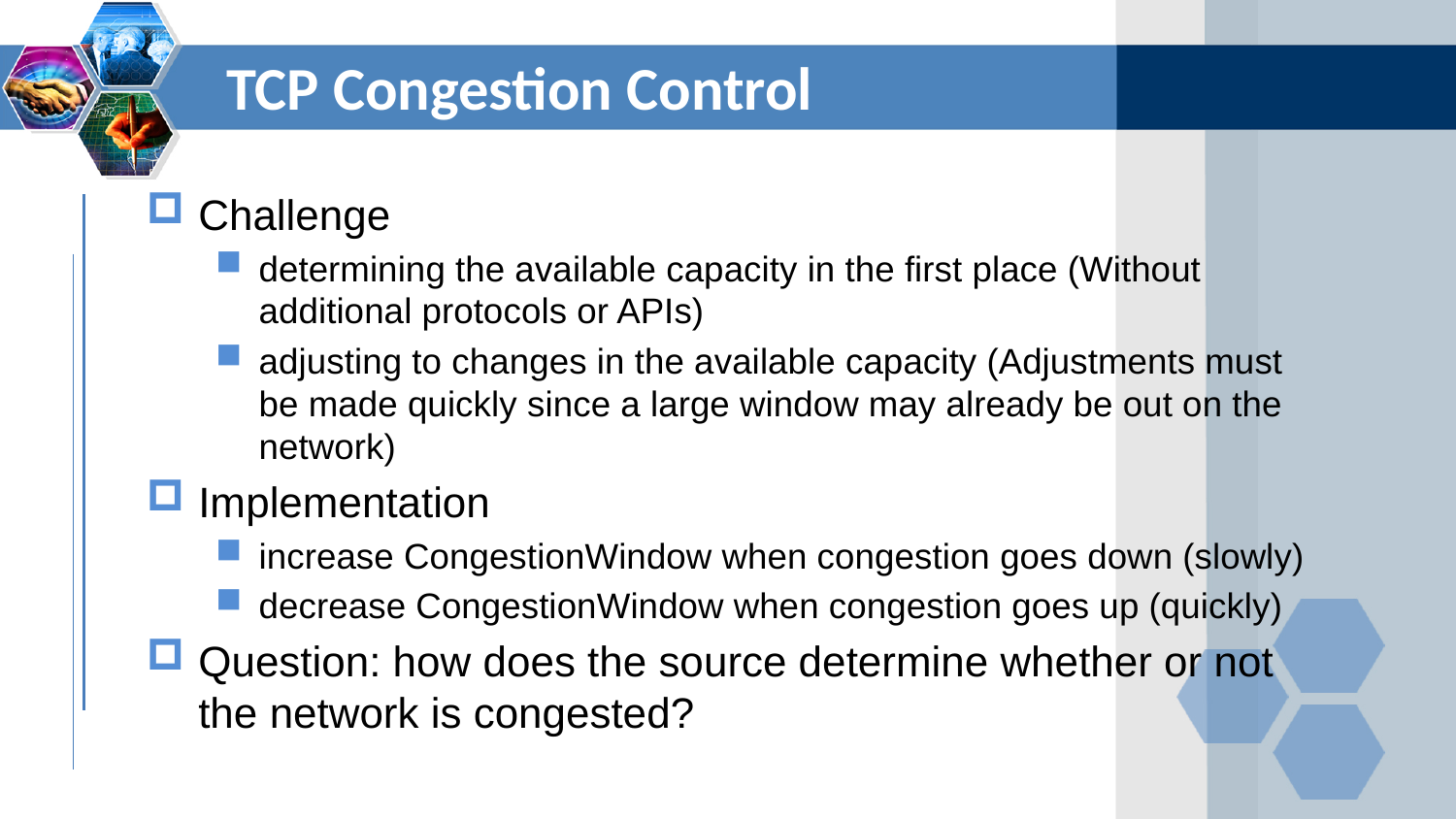

TCP Congestion Control
Challenge
determining the available capacity in the first place (Without additional protocols or APIs)
adjusting to changes in the available capacity (Adjustments must be made quickly since a large window may already be out on the network)
Implementation
increase CongestionWindow when congestion goes down (slowly)
decrease CongestionWindow when congestion goes up (quickly)
Question: how does the source determine whether or not the network is congested?